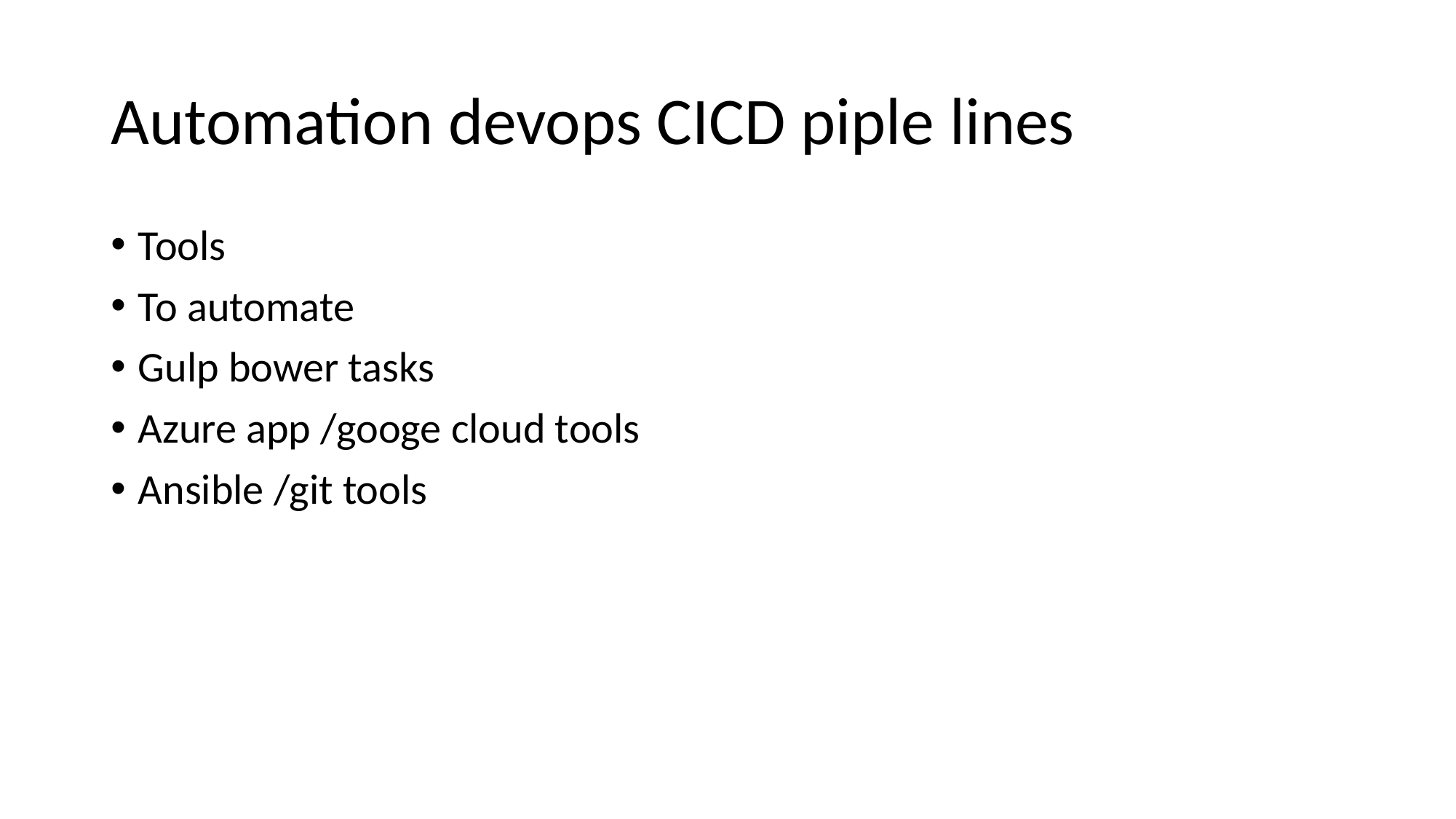

# Automation devops CICD piple lines
Tools
To automate
Gulp bower tasks
Azure app /googe cloud tools
Ansible /git tools